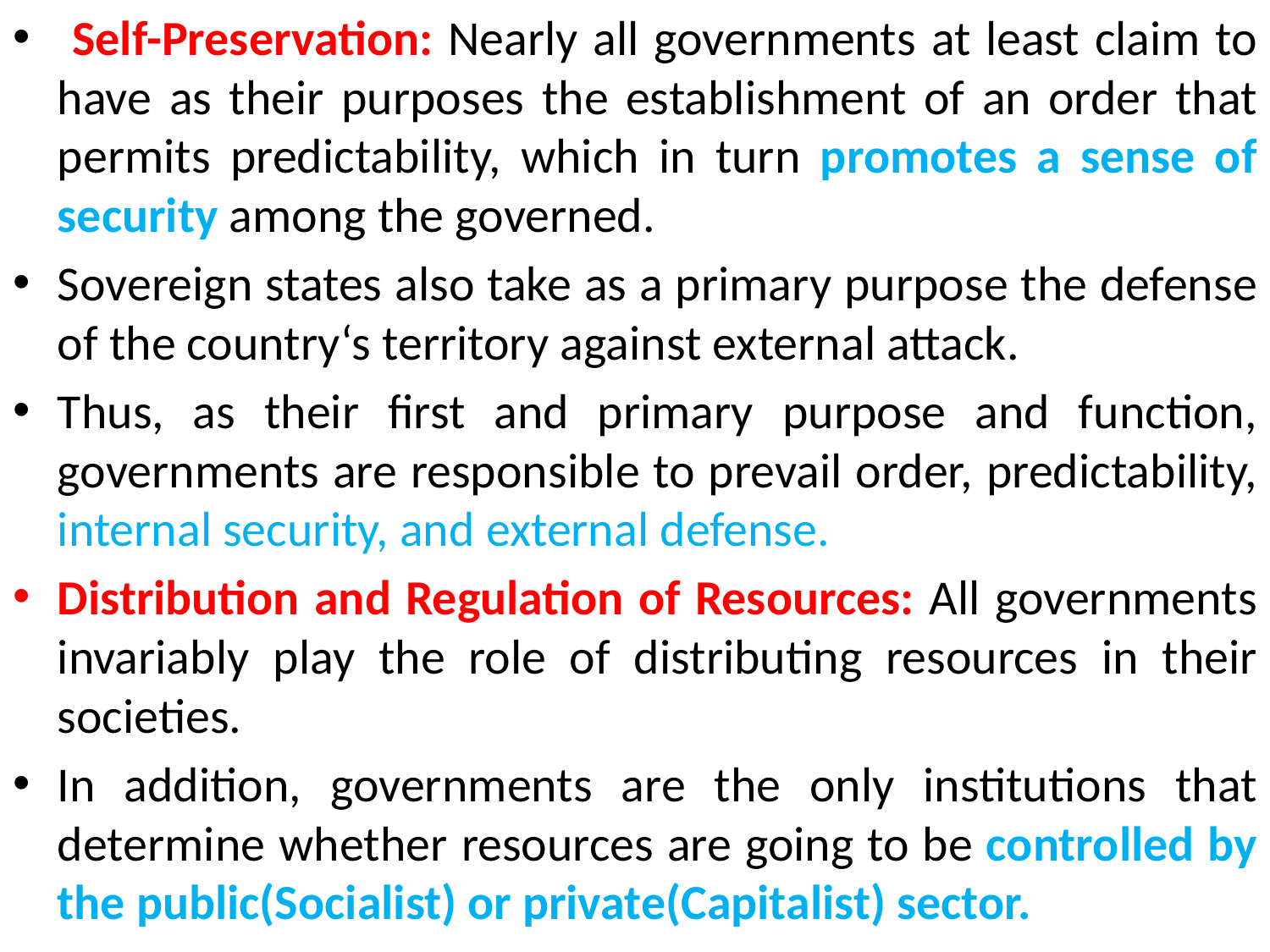

Self-Preservation: Nearly all governments at least claim to have as their purposes the establishment of an order that permits predictability, which in turn promotes a sense of security among the governed.
Sovereign states also take as a primary purpose the defense of the country‘s territory against external attack.
Thus, as their first and primary purpose and function, governments are responsible to prevail order, predictability, internal security, and external defense.
Distribution and Regulation of Resources: All governments invariably play the role of distributing resources in their societies.
In addition, governments are the only institutions that determine whether resources are going to be controlled by the public(Socialist) or private(Capitalist) sector.